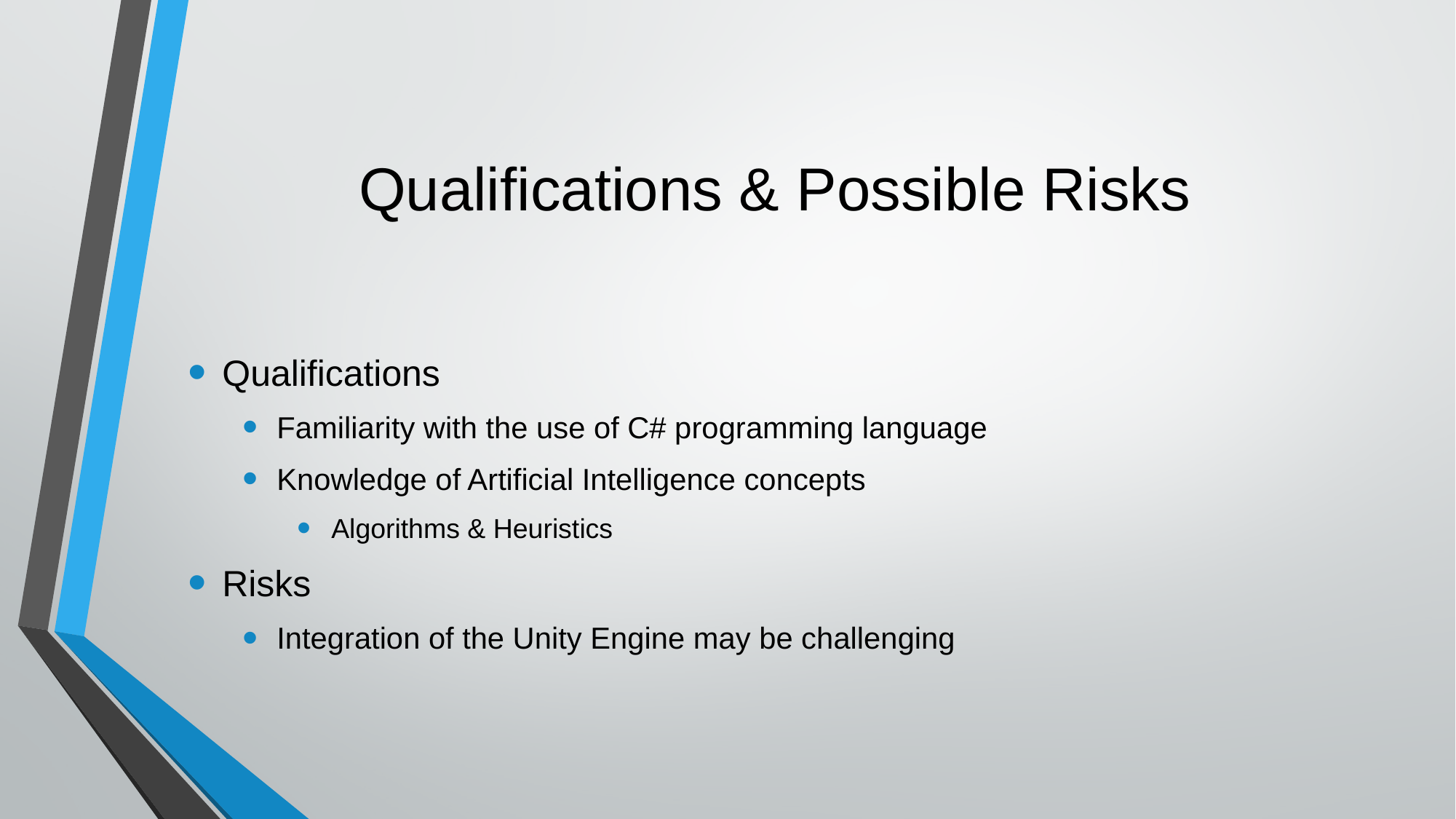

# Qualifications & Possible Risks
Qualifications
Familiarity with the use of C# programming language
Knowledge of Artificial Intelligence concepts
Algorithms & Heuristics
Risks
Integration of the Unity Engine may be challenging